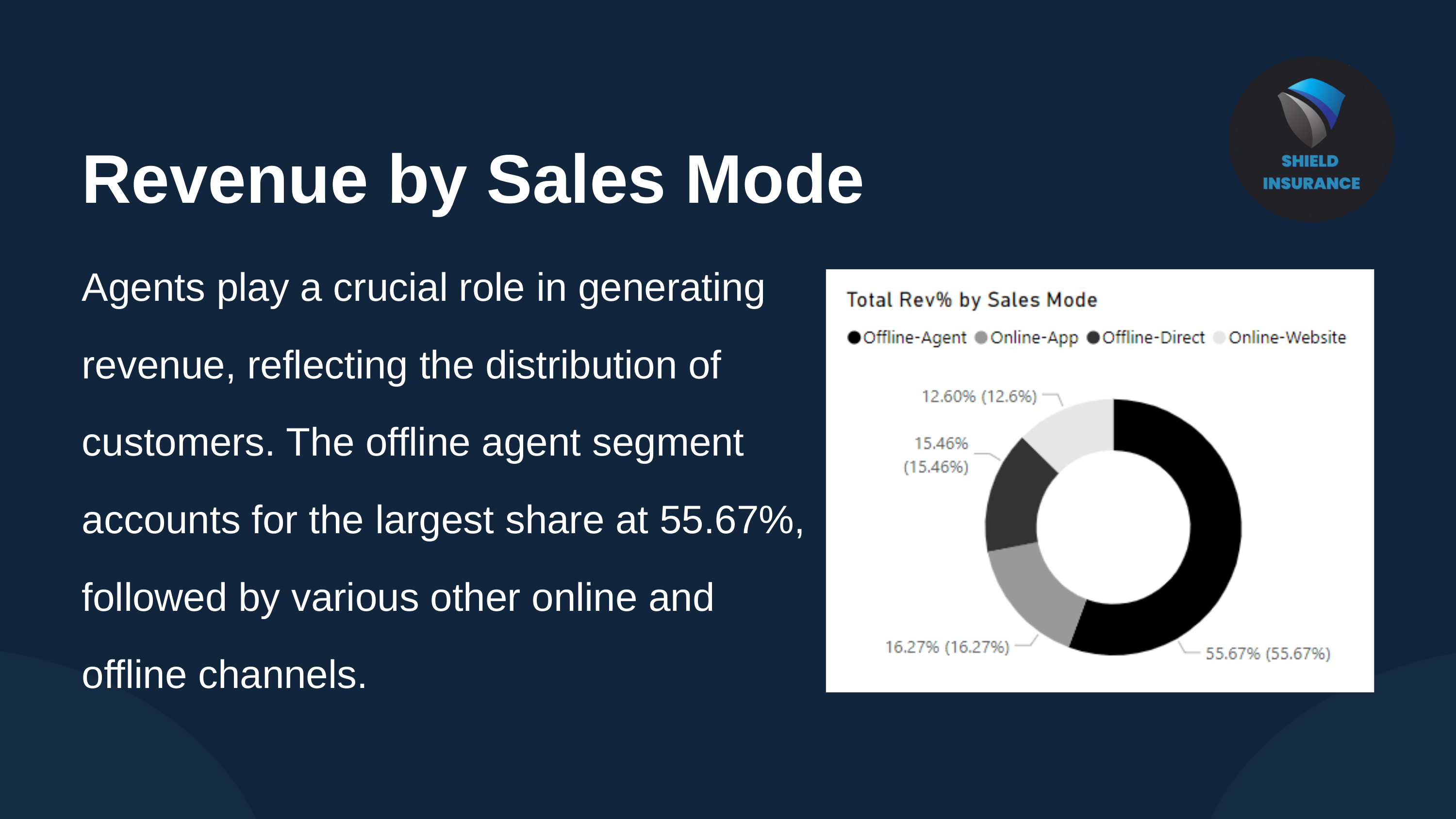

Revenue by Sales Mode
Agents play a crucial role in generating revenue, reflecting the distribution of customers. The offline agent segment accounts for the largest share at 55.67%, followed by various other online and offline channels.